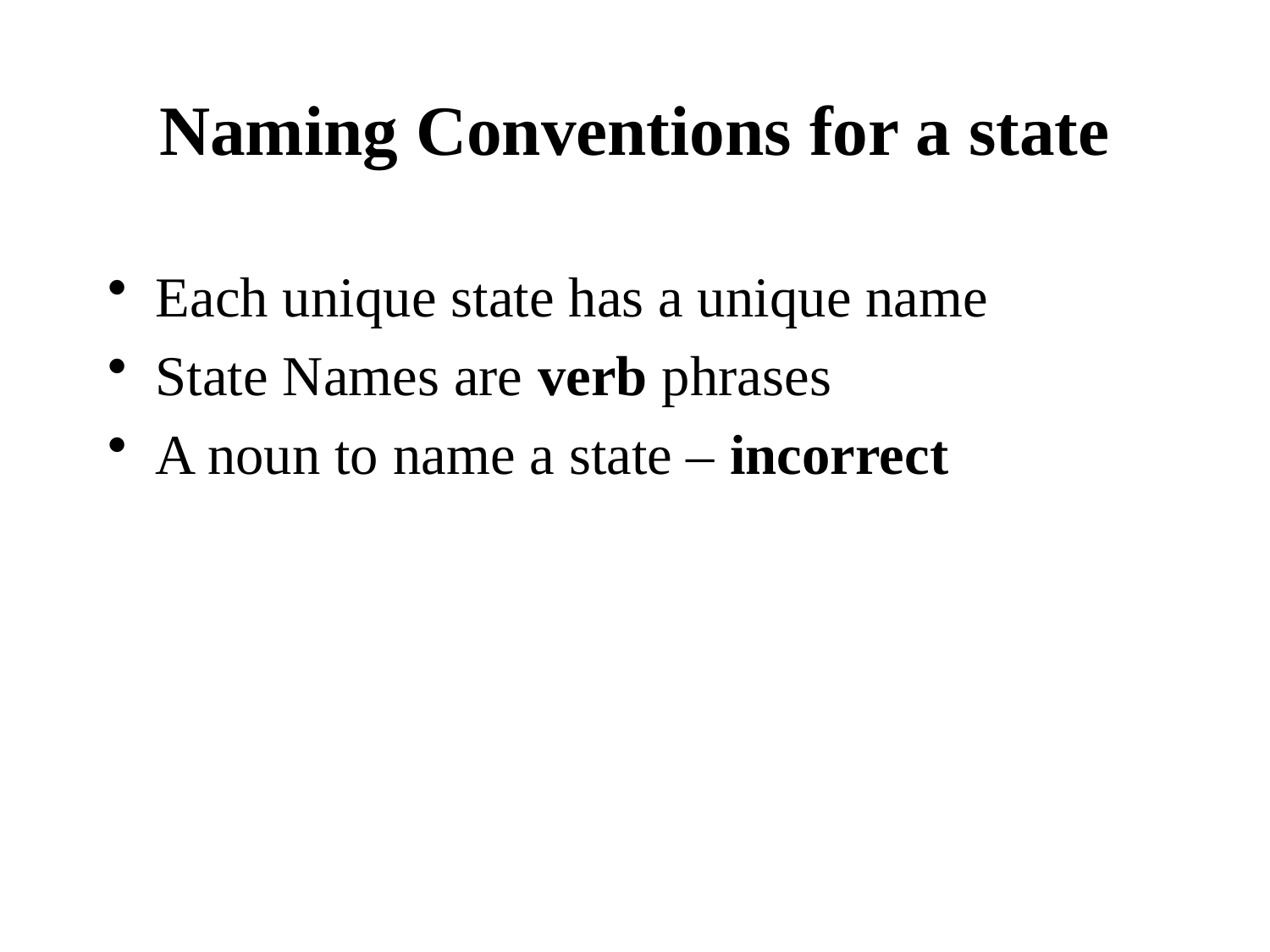

# Naming Conventions for a state
Each unique state has a unique name
State Names are verb phrases
A noun to name a state – incorrect